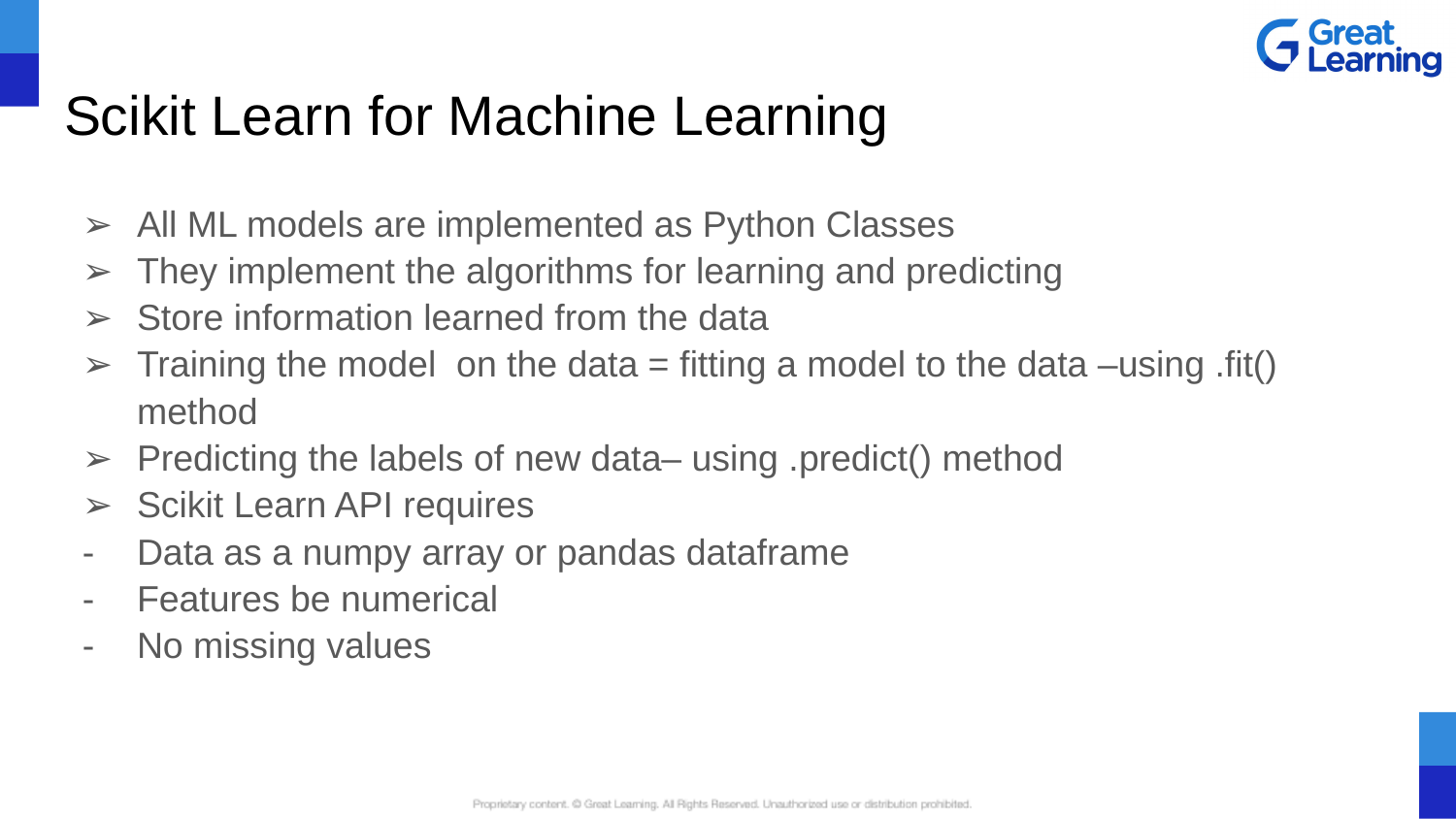

# Scikit Learn for Machine Learning
All ML models are implemented as Python Classes
They implement the algorithms for learning and predicting
Store information learned from the data
Training the model  on the data = fitting a model to the data –using .fit() method
Predicting the labels of new data– using .predict() method
Scikit Learn API requires
Data as a numpy array or pandas dataframe
Features be numerical
No missing values